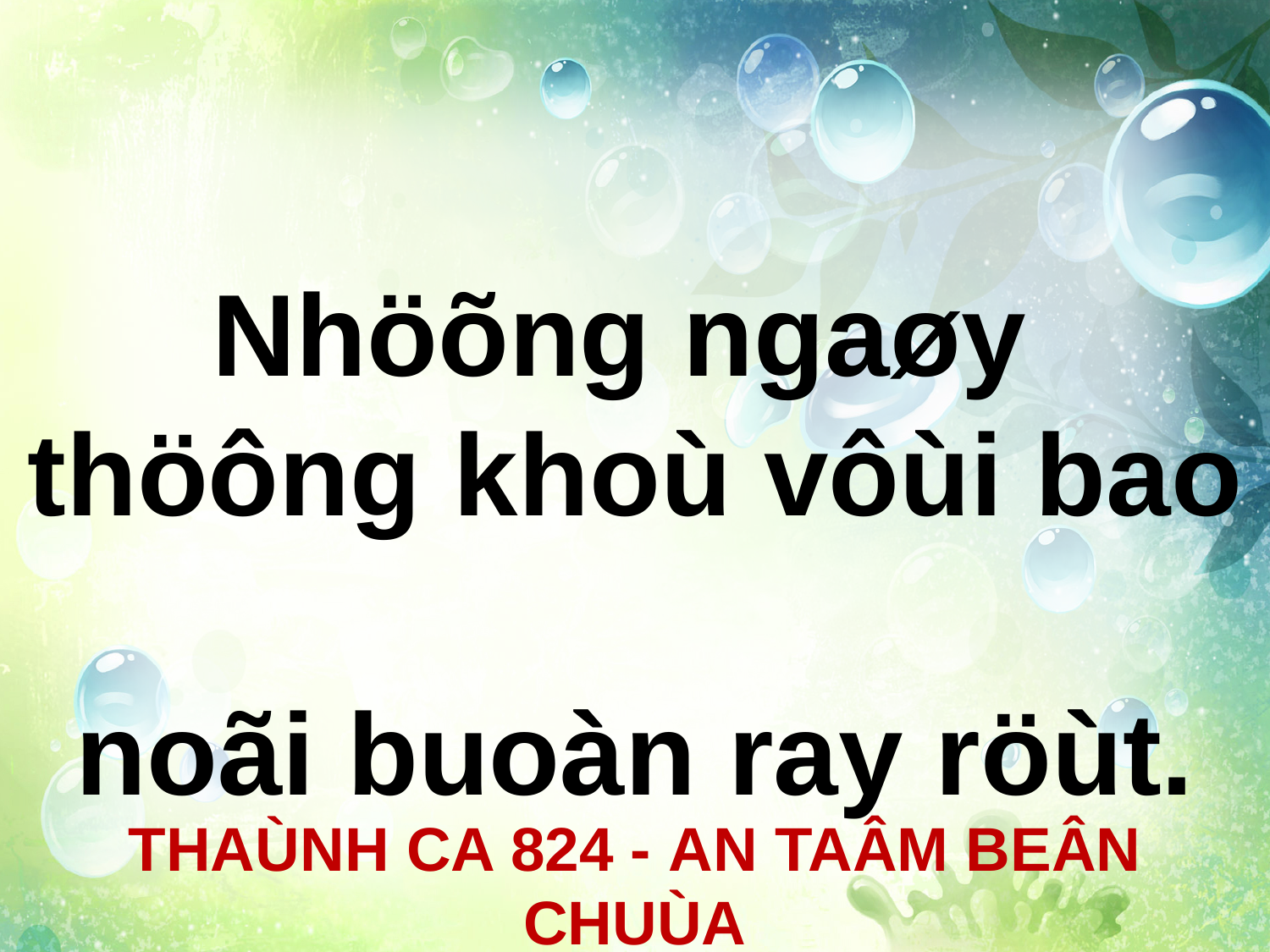

Nhöõng ngaøy
thöông khoù vôùi bao
noãi buoàn ray röùt.
THAÙNH CA 824 - AN TAÂM BEÂN CHUÙA